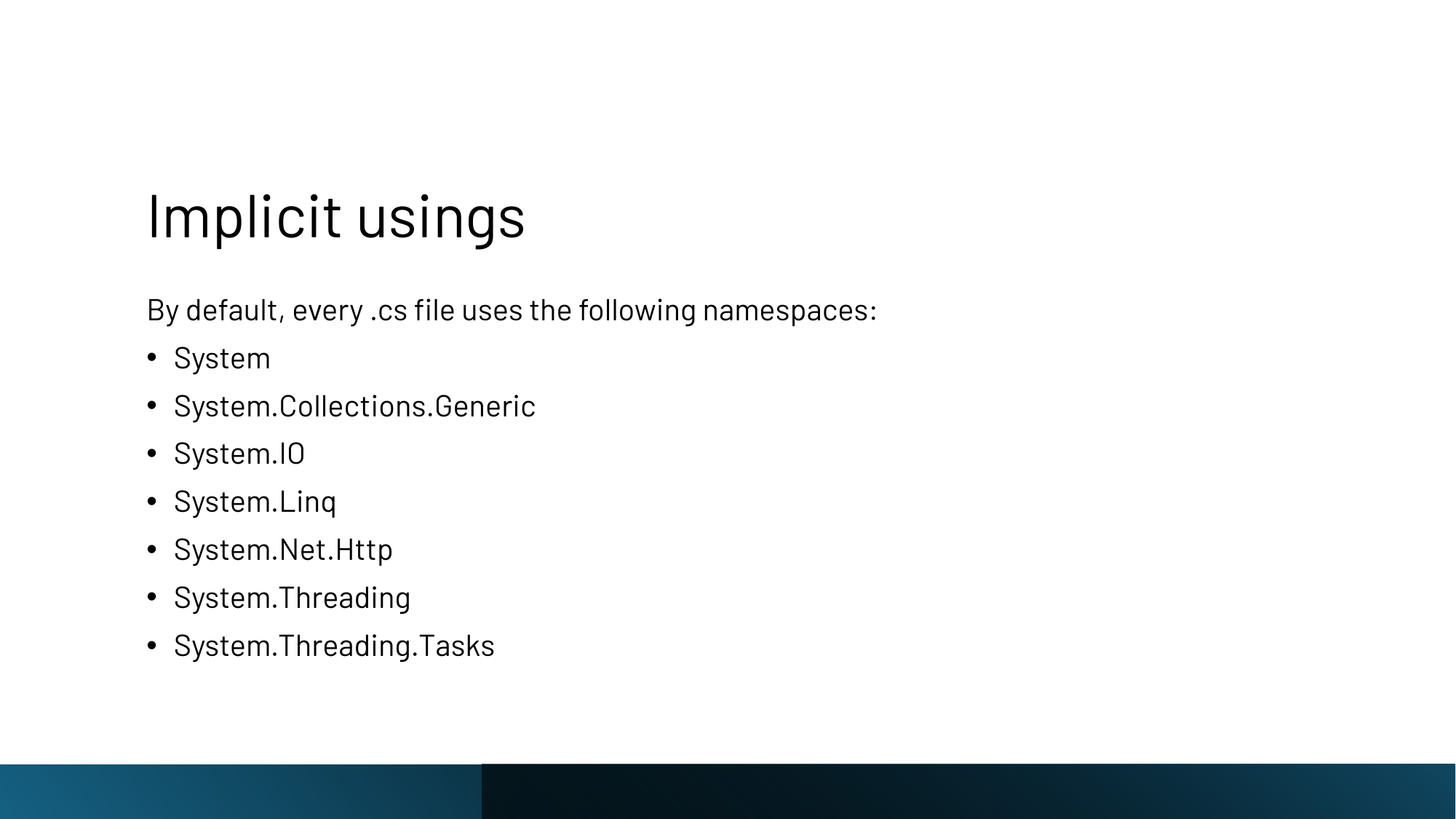

# Implicit usings
By default, every .cs file uses the following namespaces:
System
System.Collections.Generic
System.IO
System.Linq
System.Net.Http
System.Threading
System.Threading.Tasks